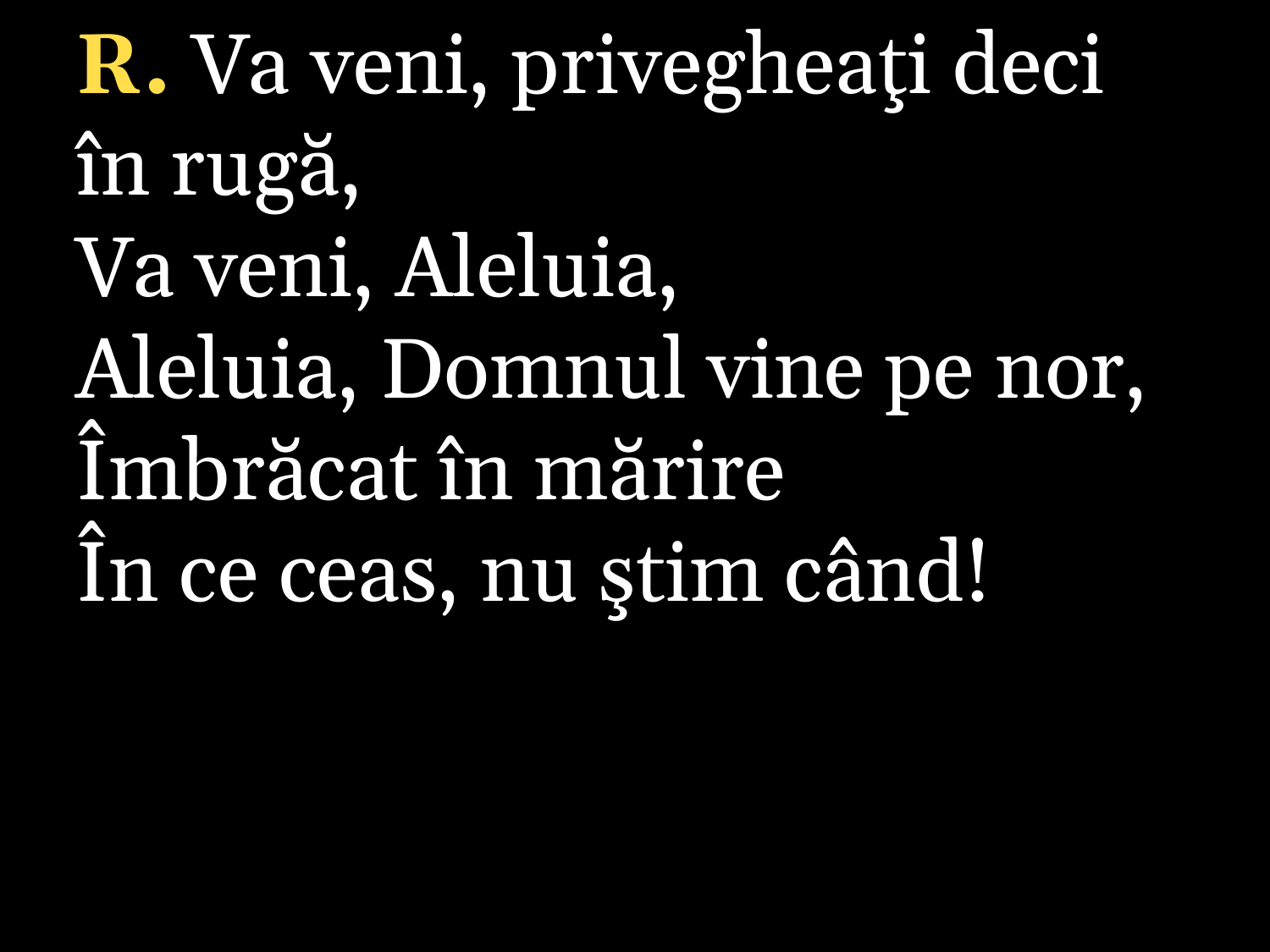

R. Va veni, privegheaţi deci în rugă,
Va veni, Aleluia,
Aleluia, Domnul vine pe nor,
Îmbrăcat în mărire
În ce ceas, nu ştim când!
131/920